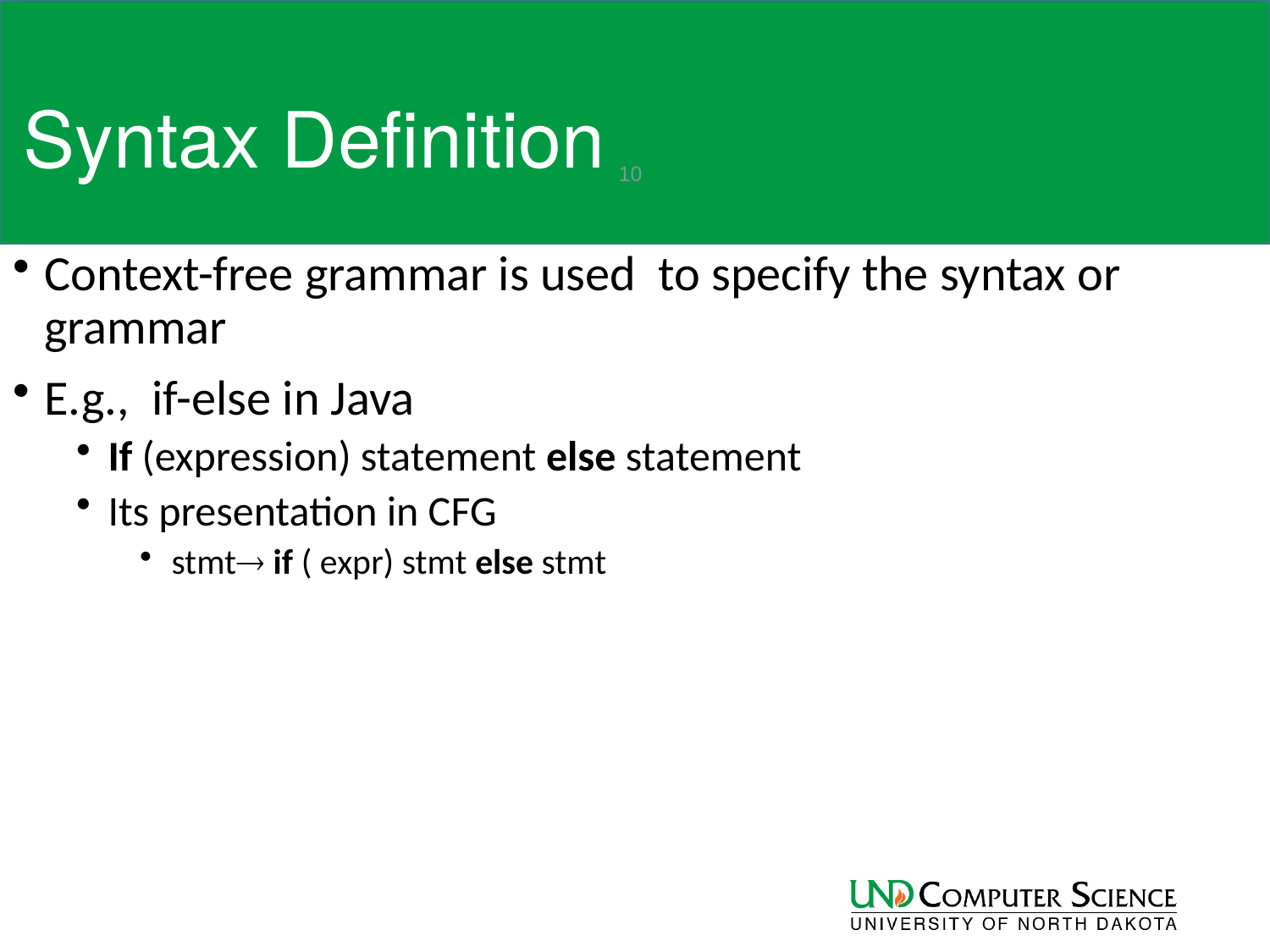

# Syntax Definition
10
Context-free grammar is used  to specify the syntax or grammar
E.g.,  if-else in Java
If (expression) statement else statement
Its presentation in CFG
stmt→ if ( expr) stmt else stmt